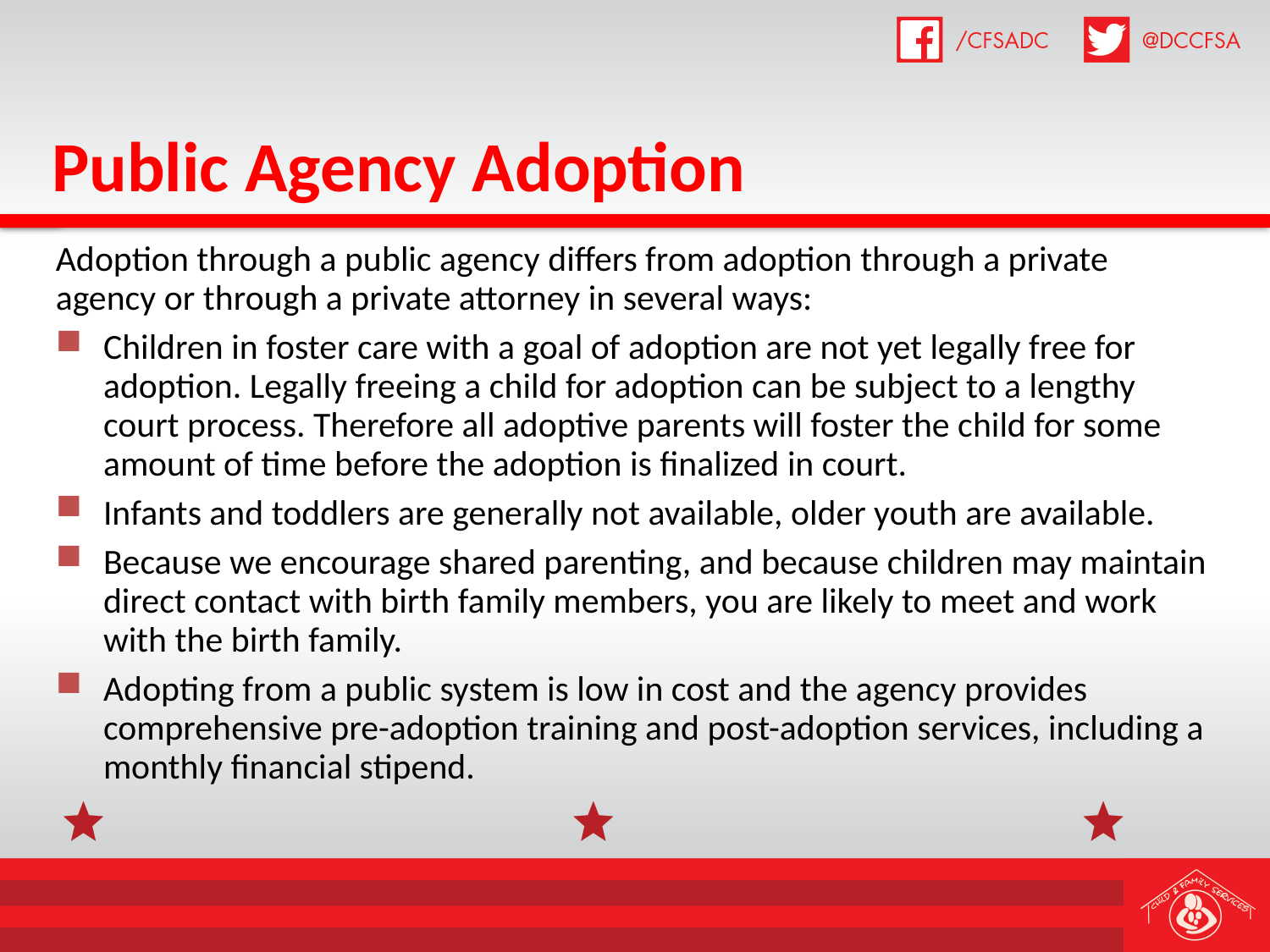

# Public Agency Adoption
Adoption through a public agency differs from adoption through a private agency or through a private attorney in several ways:
Children in foster care with a goal of adoption are not yet legally free for adoption. Legally freeing a child for adoption can be subject to a lengthy court process. Therefore all adoptive parents will foster the child for some amount of time before the adoption is finalized in court.
Infants and toddlers are generally not available, older youth are available.
Because we encourage shared parenting, and because children may maintain direct contact with birth family members, you are likely to meet and work with the birth family.
Adopting from a public system is low in cost and the agency provides comprehensive pre-adoption training and post-adoption services, including a monthly financial stipend.